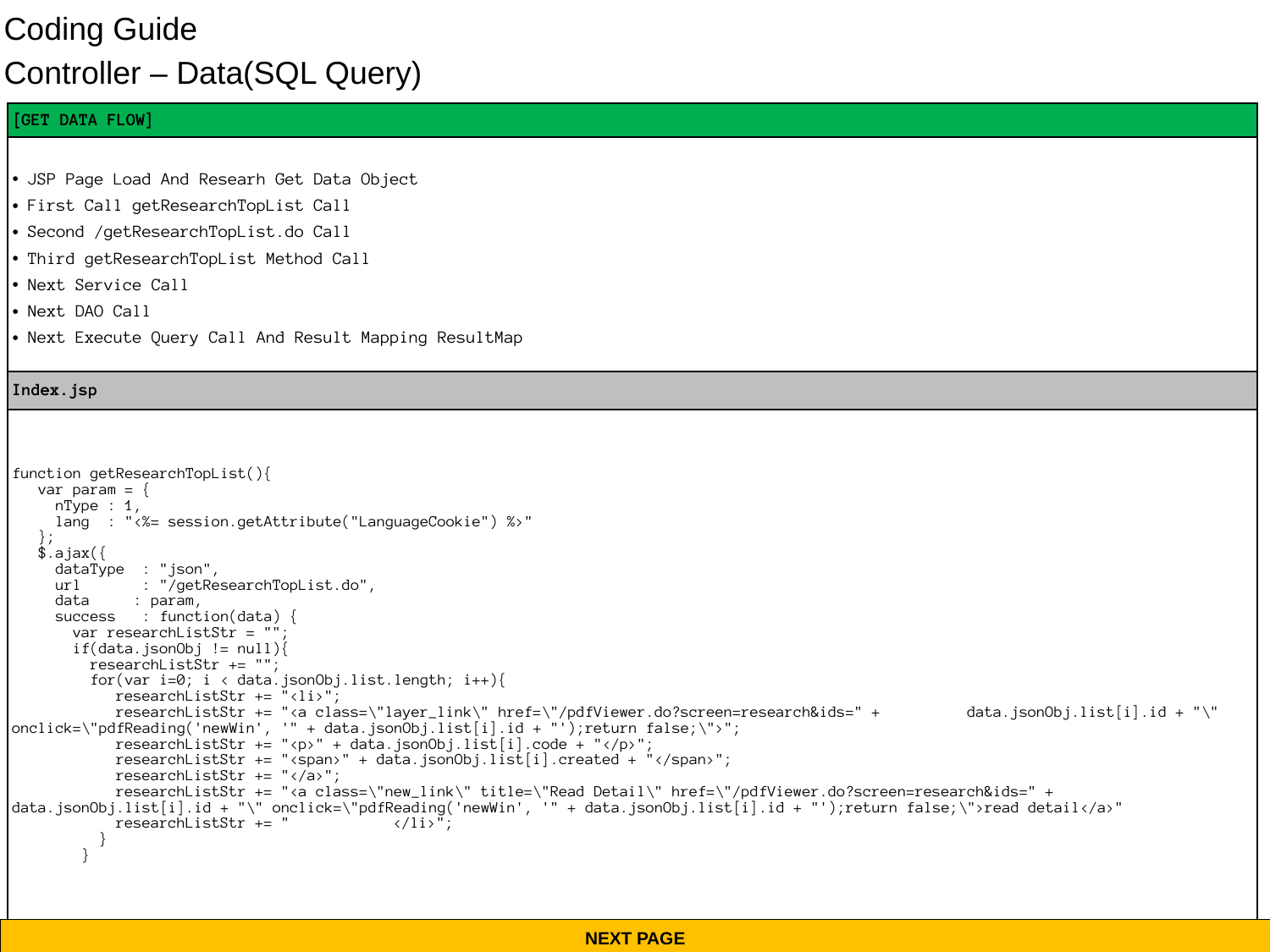

Coding Guide
Controller – Data(SQL Query)
| [GET DATA FLOW] |
| --- |
| JSP Page Load And Researh Get Data Object First Call getResearchTopList Call Second /getResearchTopList.do Call Third getResearchTopList Method Call Next Service Call Next DAO Call Next Execute Query Call And Result Mapping ResultMap |
| Index.jsp |
| function getResearchTopList(){ var param = { nType : 1, lang : "<%= session.getAttribute("LanguageCookie") %>" }; $.ajax({ dataType : "json", url : "/getResearchTopList.do", data : param, success : function(data) { var researchListStr = ""; if(data.jsonObj != null){ researchListStr += ""; for(var i=0; i < data.jsonObj.list.length; i++){ researchListStr += "<li>"; researchListStr += "<a class=\"layer\_link\" href=\"/pdfViewer.do?screen=research&ids=" + data.jsonObj.list[i].id + "\" onclick=\"pdfReading('newWin', '" + data.jsonObj.list[i].id + "');return false;\">"; researchListStr += "<p>" + data.jsonObj.list[i].code + "</p>"; researchListStr += "<span>" + data.jsonObj.list[i].created + "</span>"; researchListStr += "</a>"; researchListStr += "<a class=\"new\_link\" title=\"Read Detail\" href=\"/pdfViewer.do?screen=research&ids=" + data.jsonObj.list[i].id + "\" onclick=\"pdfReading('newWin', '" + data.jsonObj.list[i].id + "');return false;\">read detail</a>" researchListStr += " </li>"; } } |
NEXT PAGE